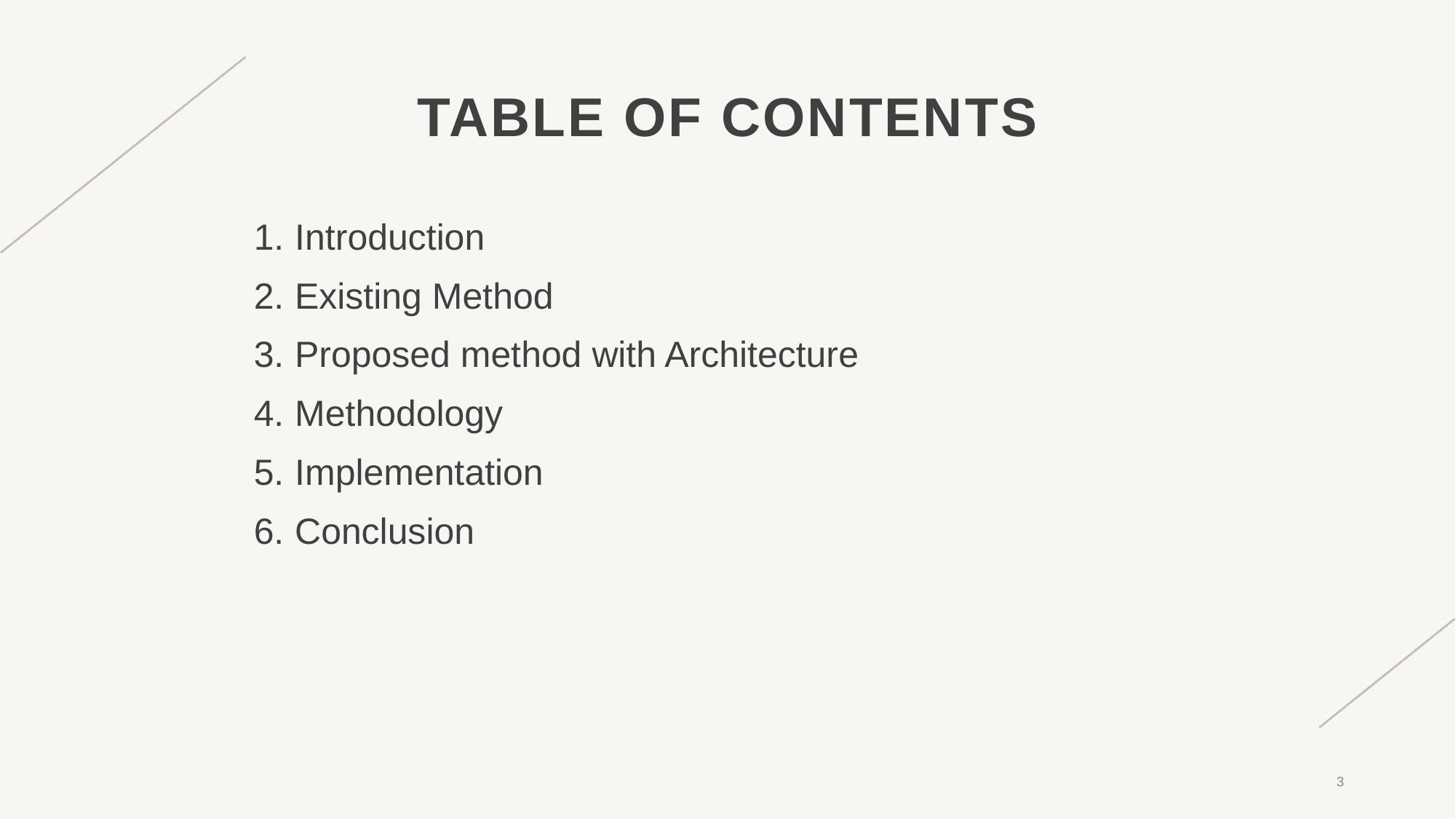

# Table of contents
Introduction
Existing Method
Proposed method with Architecture
Methodology
Implementation
Conclusion
3